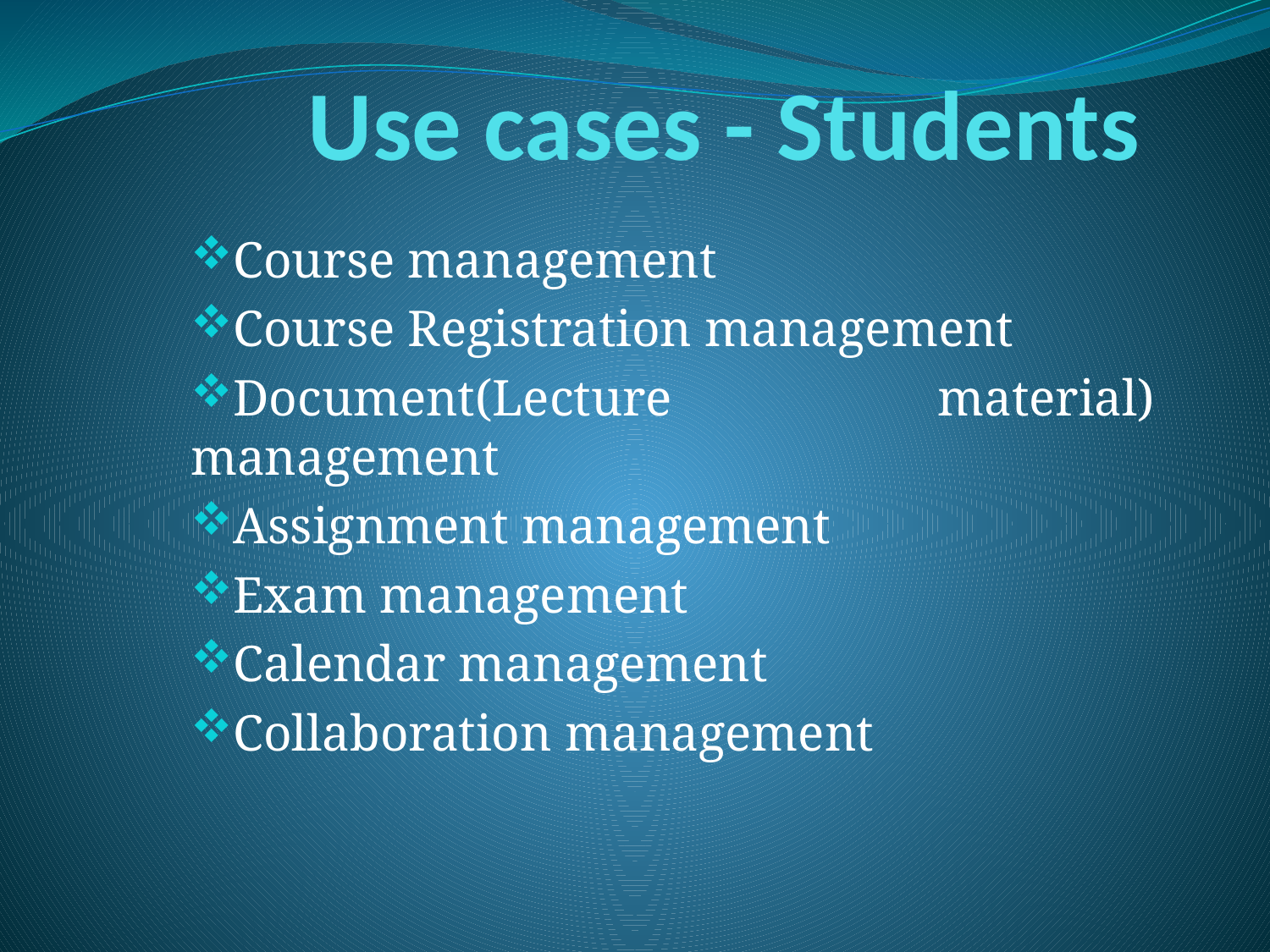

# Use cases - Students
Course management
Course Registration management
Document(Lecture material) management
Assignment management
Exam management
Calendar management
Collaboration management